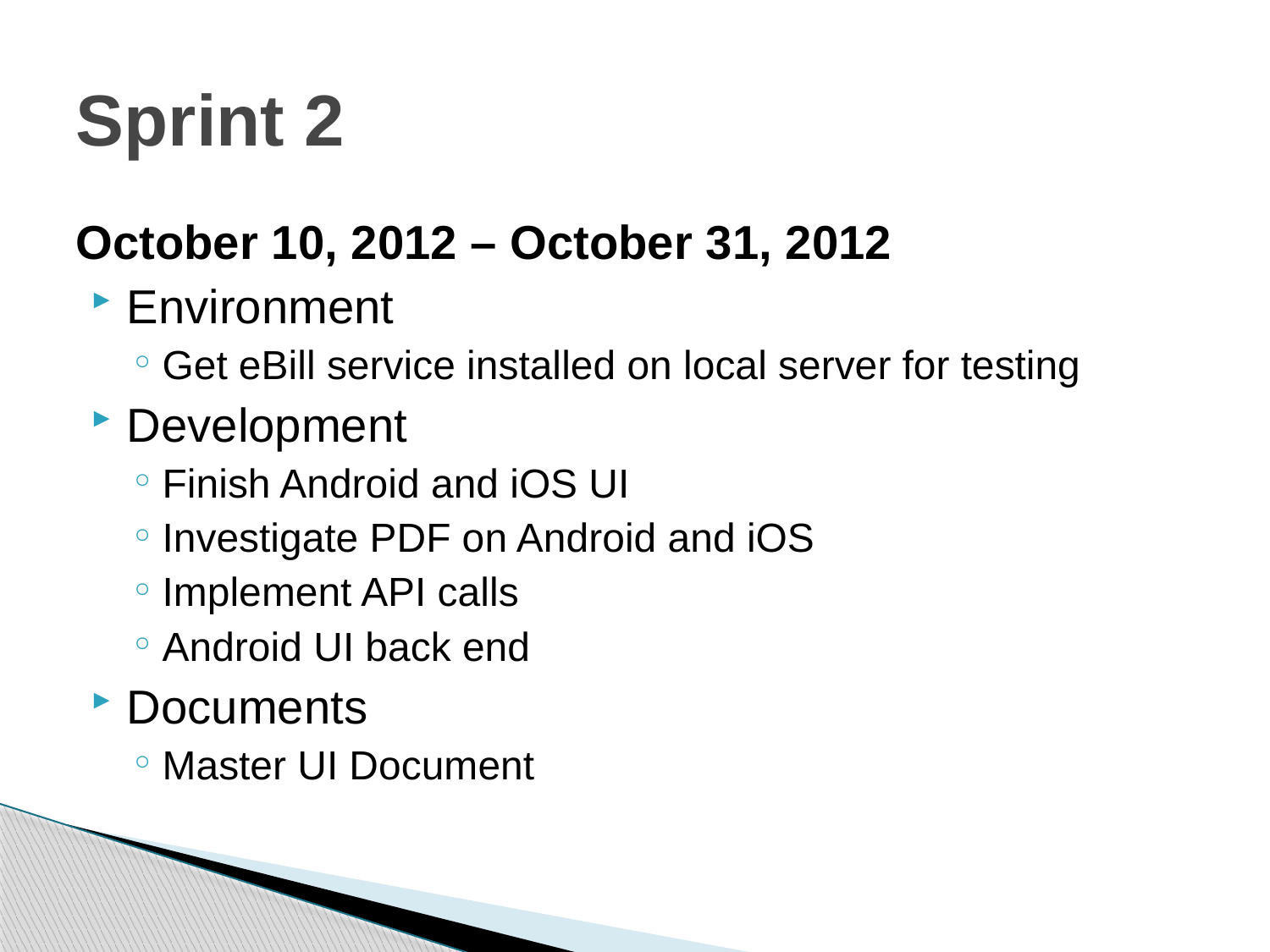

# Sprint 2
October 10, 2012 – October 31, 2012
Environment
Get eBill service installed on local server for testing
Development
Finish Android and iOS UI
Investigate PDF on Android and iOS
Implement API calls
Android UI back end
Documents
Master UI Document